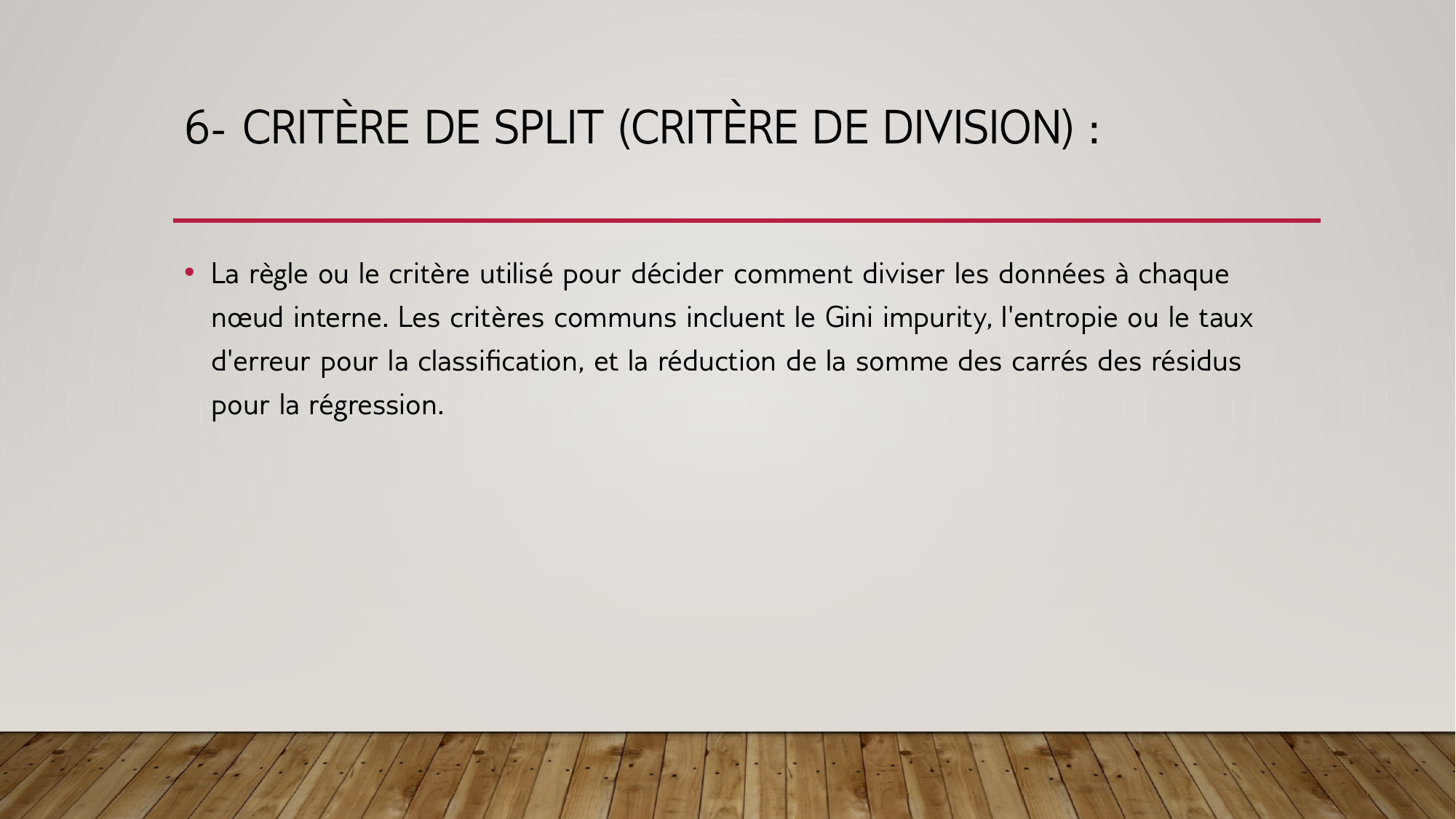

# 6- Critère de Split (Critère de division) :
La règle ou le critère utilisé pour décider comment diviser les données à chaque nœud interne. Les critères communs incluent le Gini impurity, l'entropie ou le taux d'erreur pour la classification, et la réduction de la somme des carrés des résidus pour la régression.